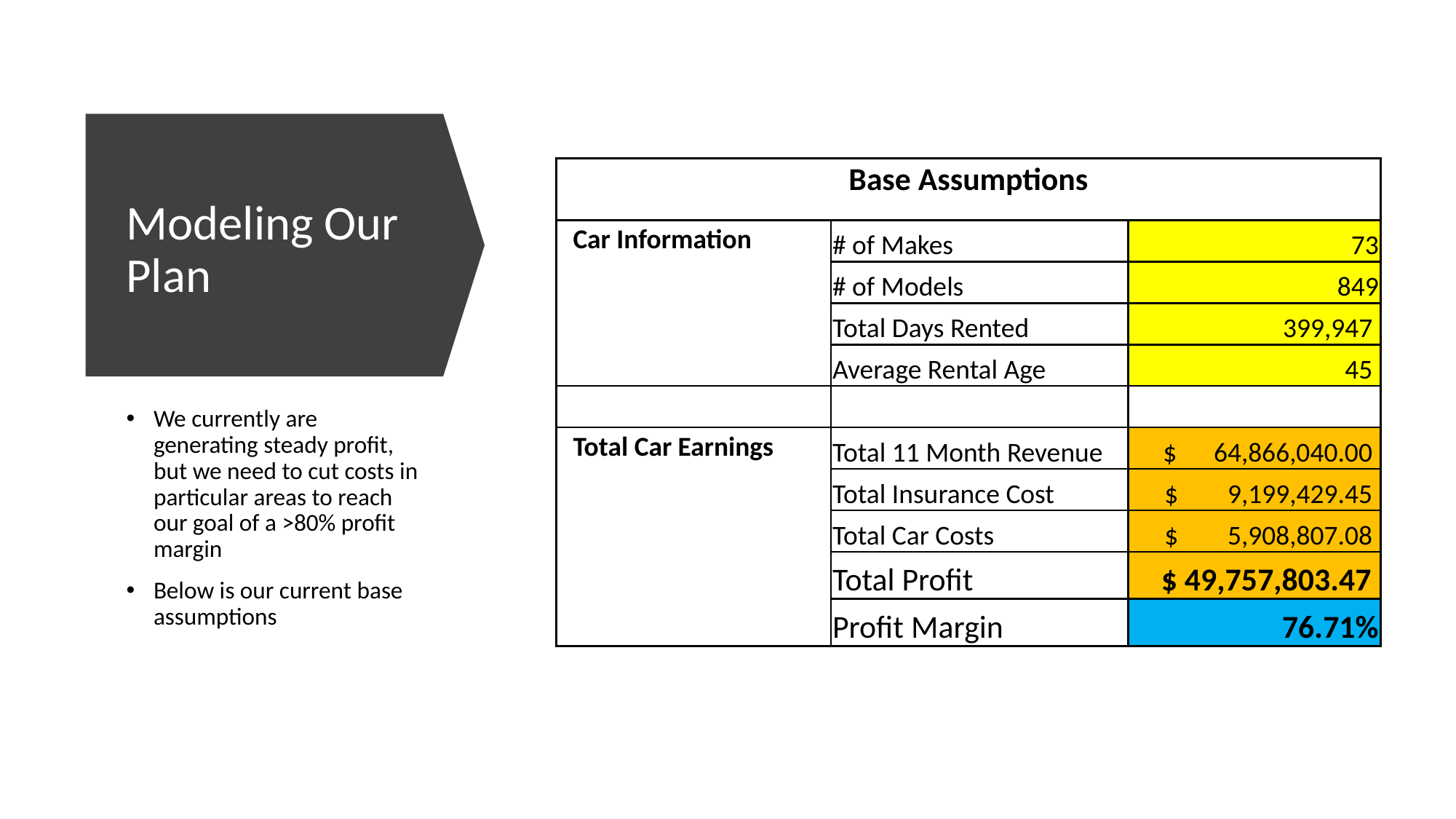

# Modeling Our Plan
| Base Assumptions |  |  |
| --- | --- | --- |
| Car Information | # of Makes | 73 |
|  | # of Models | 849 |
|  | Total Days Rented | 399,947 |
|  | Average Rental Age | 45 |
|  |  |  |
| Total Car Earnings | Total 11 Month Revenue | $ 64,866,040.00 |
|  | Total Insurance Cost | $ 9,199,429.45 |
|  | Total Car Costs | $ 5,908,807.08 |
|  | Total Profit | $ 49,757,803.47 |
|  | Profit Margin | 76.71% |
We currently are generating steady profit, but we need to cut costs in particular areas to reach our goal of a >80% profit margin
Below is our current base assumptions